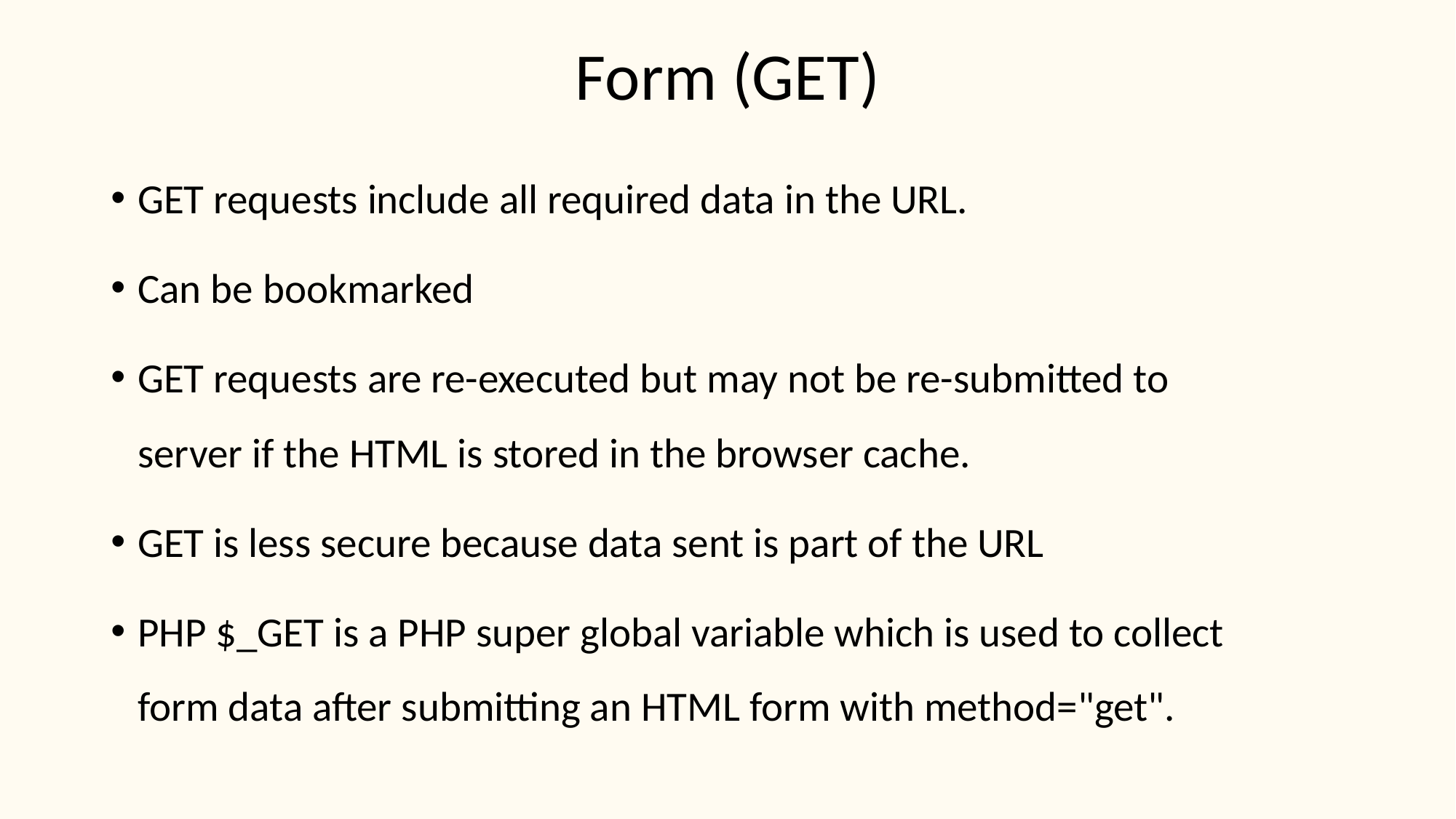

# Form (GET)
GET requests include all required data in the URL.
Can be bookmarked
GET requests are re-executed but may not be re-submitted to
server if the HTML is stored in the browser cache.
GET is less secure because data sent is part of the URL
PHP $_GET is a PHP super global variable which is used to collect
form data after submitting an HTML form with method="get".